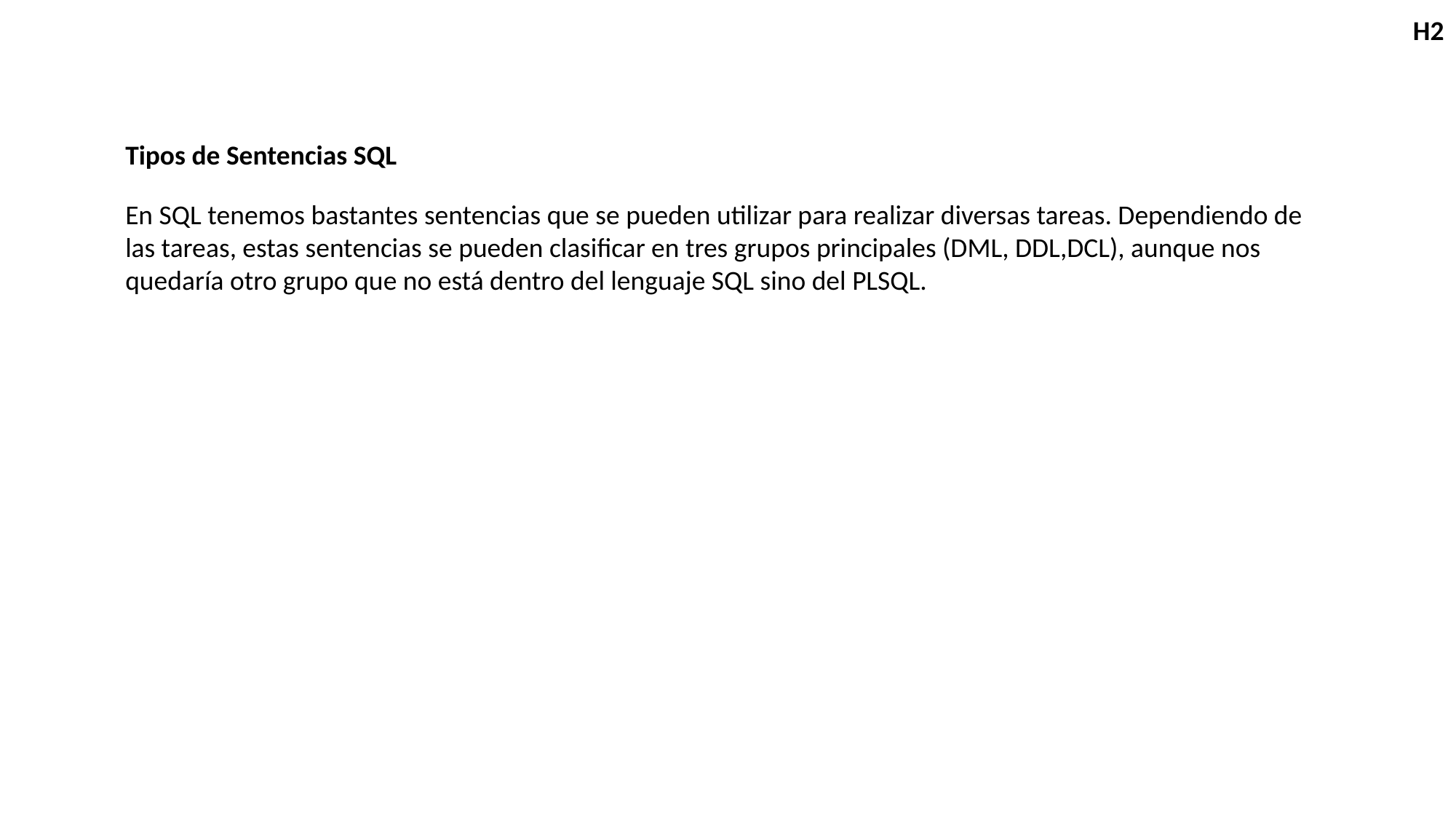

H2
Tipos de Sentencias SQL
En SQL tenemos bastantes sentencias que se pueden utilizar para realizar diversas tareas. Dependiendo de las tareas, estas sentencias se pueden clasificar en tres grupos principales (DML, DDL,DCL), aunque nos quedaría otro grupo que no está dentro del lenguaje SQL sino del PLSQL.